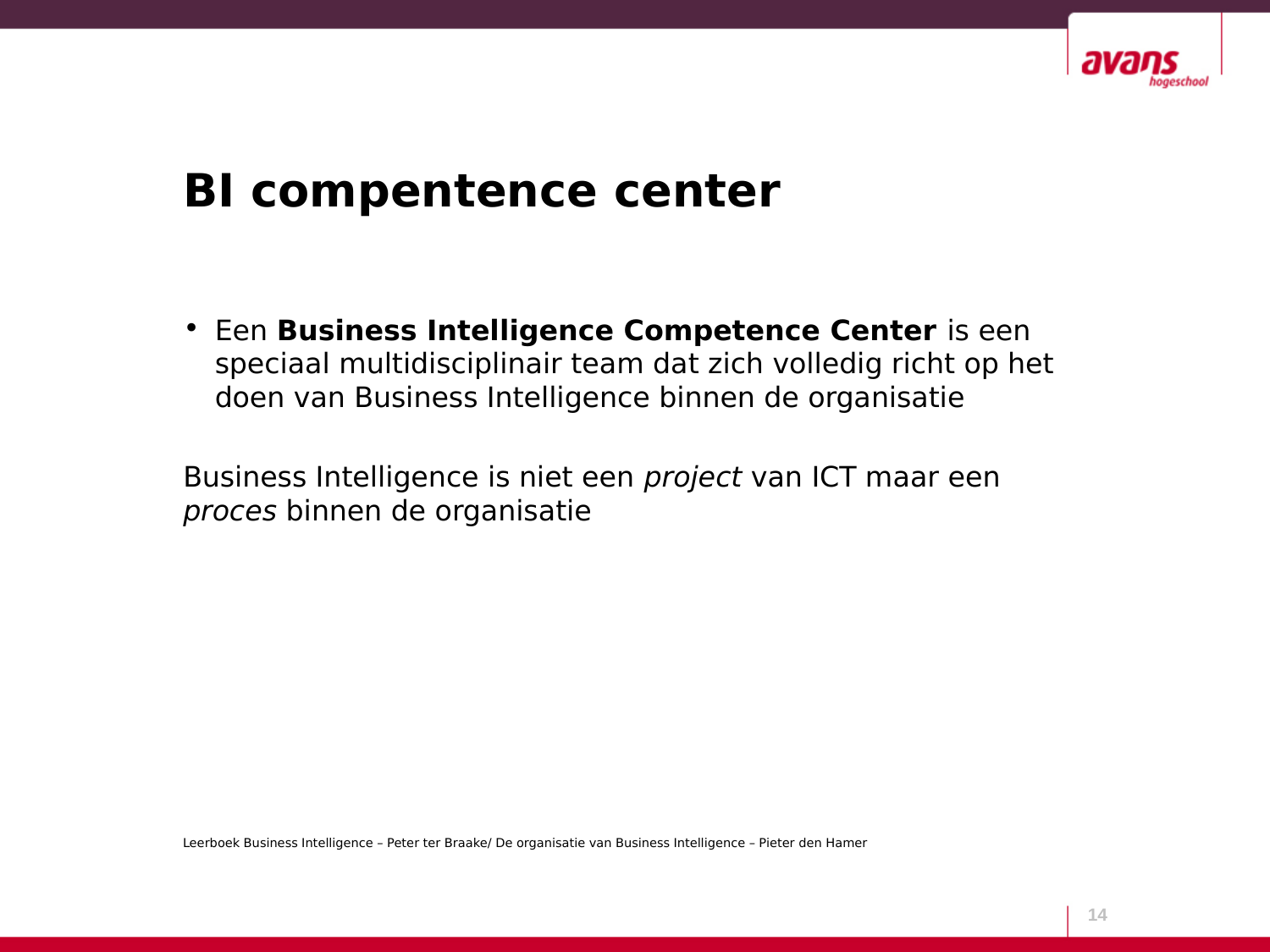

# BI compentence center
Een Business Intelligence Competence Center is een speciaal multidisciplinair team dat zich volledig richt op het doen van Business Intelligence binnen de organisatie

Business Intelligence is niet een project van ICT maar een proces binnen de organisatie
14